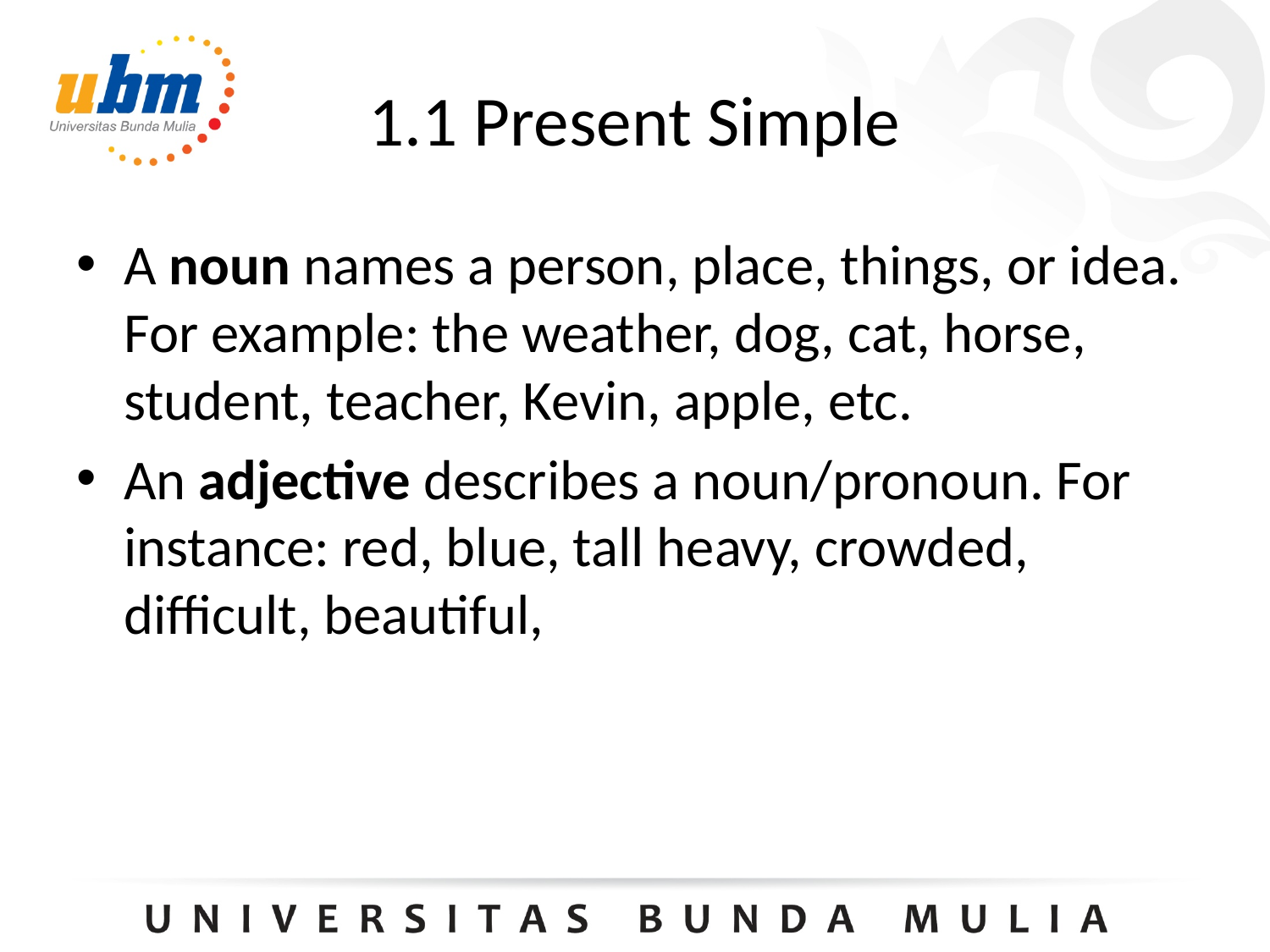

# 1.1 Present Simple
A noun names a person, place, things, or idea. For example: the weather, dog, cat, horse, student, teacher, Kevin, apple, etc.
An adjective describes a noun/pronoun. For instance: red, blue, tall heavy, crowded, difficult, beautiful,